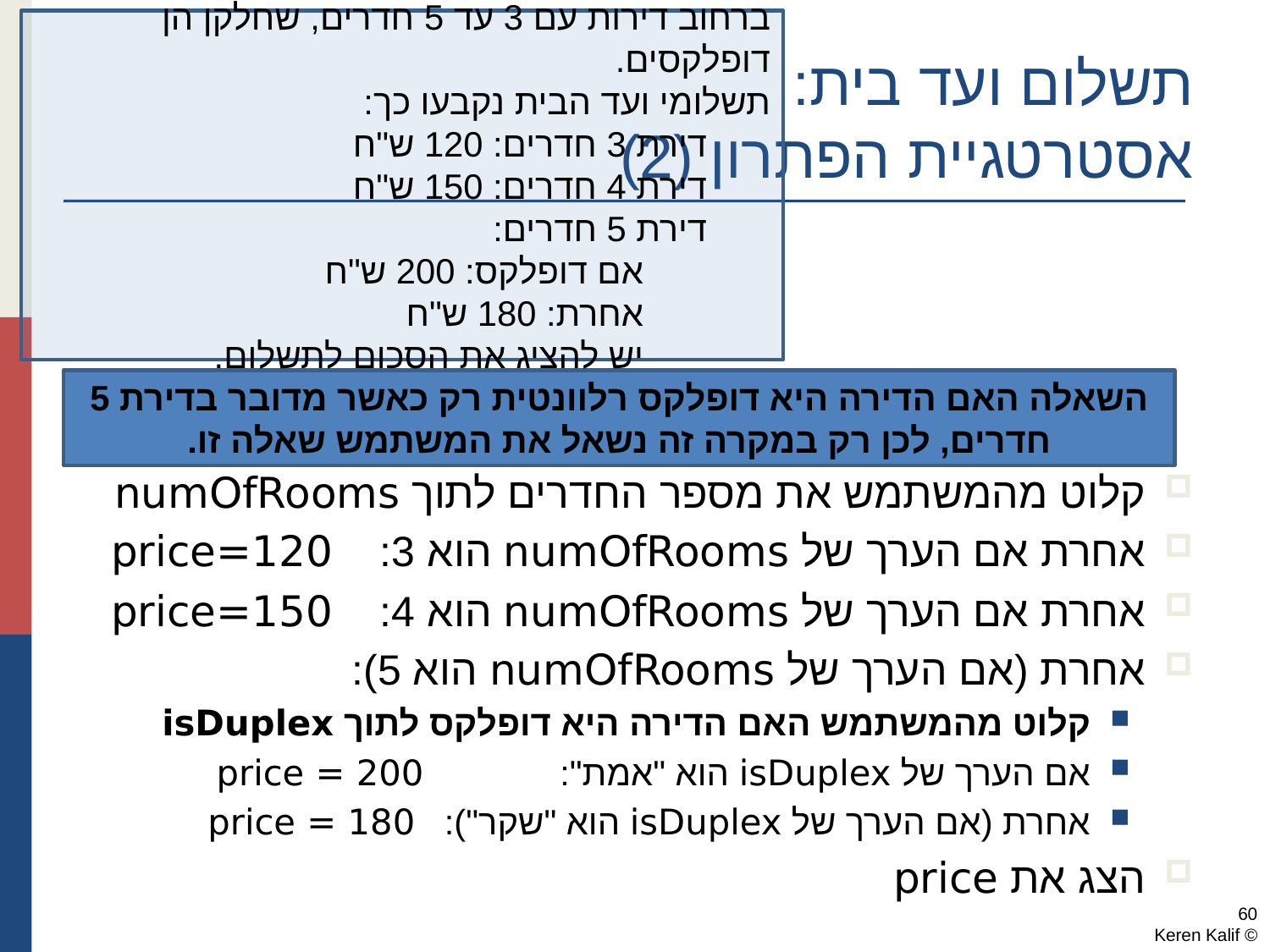

ברחוב דירות עם 3 עד 5 חדרים, שחלקן הן דופלקסים.
תשלומי ועד הבית נקבעו כך:
דירת 3 חדרים: 120 ש"ח
דירת 4 חדרים: 150 ש"ח
דירת 5 חדרים:
אם דופלקס: 200 ש"ח
אחרת: 180 ש"ח
יש להציג את הסכום לתשלום.
# תשלום ועד בית: אסטרטגיית הפתרון (2)

קלוט מהמשתמש את מספר החדרים לתוך numOfRooms
אחרת אם הערך של numOfRooms הוא 3:    price=120
אחרת אם הערך של numOfRooms הוא 4:    price=150
אחרת (אם הערך של numOfRooms הוא 5):
קלוט מהמשתמש האם הדירה היא דופלקס לתוך isDuplex
אם הערך של isDuplex הוא "אמת":              price = 200
אחרת (אם הערך של isDuplex הוא "שקר"):   price = 180
הצג את price
השאלה האם הדירה היא דופלקס רלוונטית רק כאשר מדובר בדירת 5 חדרים, לכן רק במקרה זה נשאל את המשתמש שאלה זו.